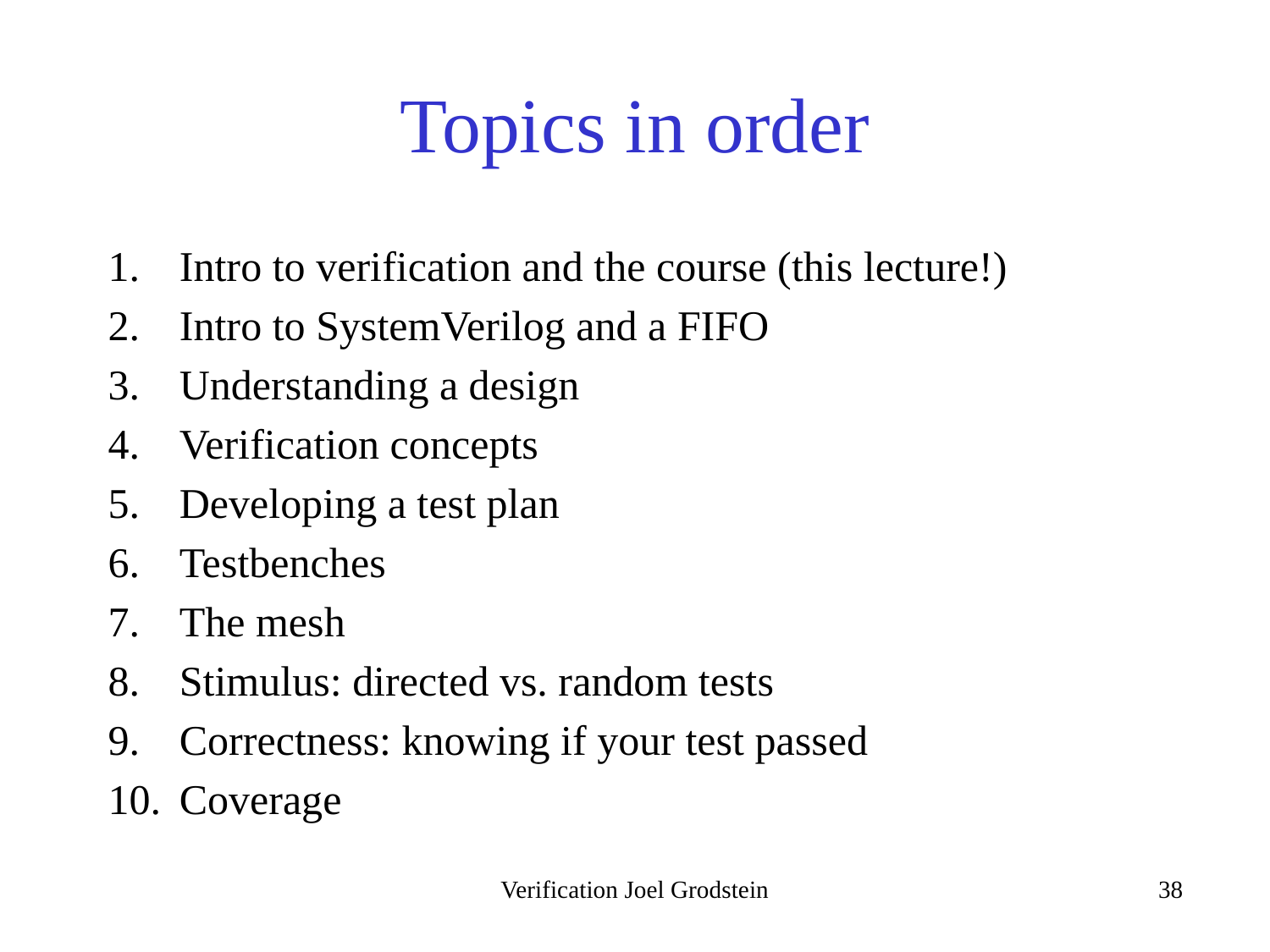

# Topics in order
Intro to verification and the course (this lecture!)
Intro to SystemVerilog and a FIFO
Understanding a design
Verification concepts
Developing a test plan
Testbenches
The mesh
Stimulus: directed vs. random tests
Correctness: knowing if your test passed
Coverage

Verification Joel Grodstein